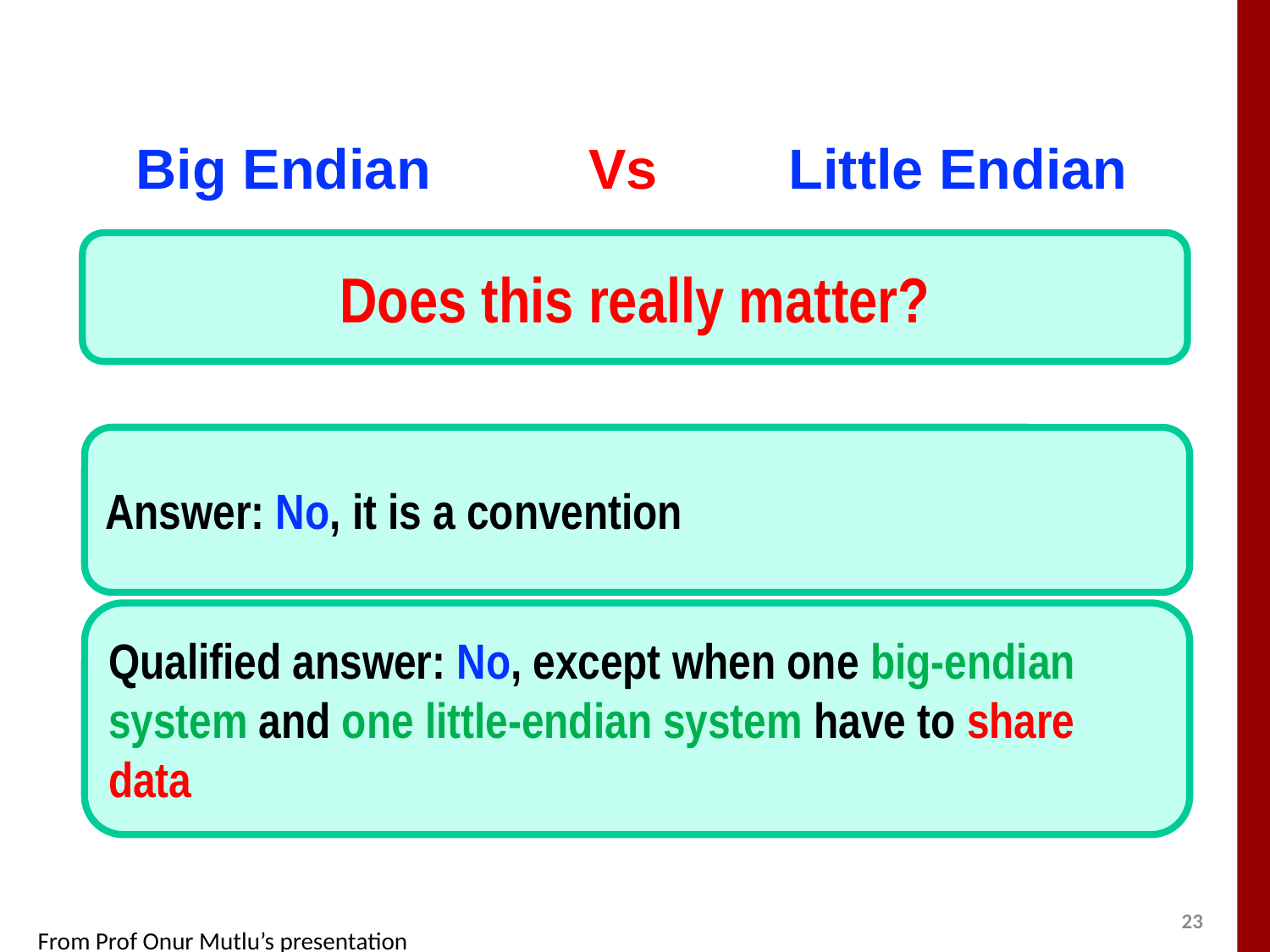

Vs
Big Endian
Little Endian
Does this really matter?
Answer: No, it is a convention
Qualified answer: No, except when one big-endian system and one little-endian system have to share data
From Prof Onur Mutlu’s presentation